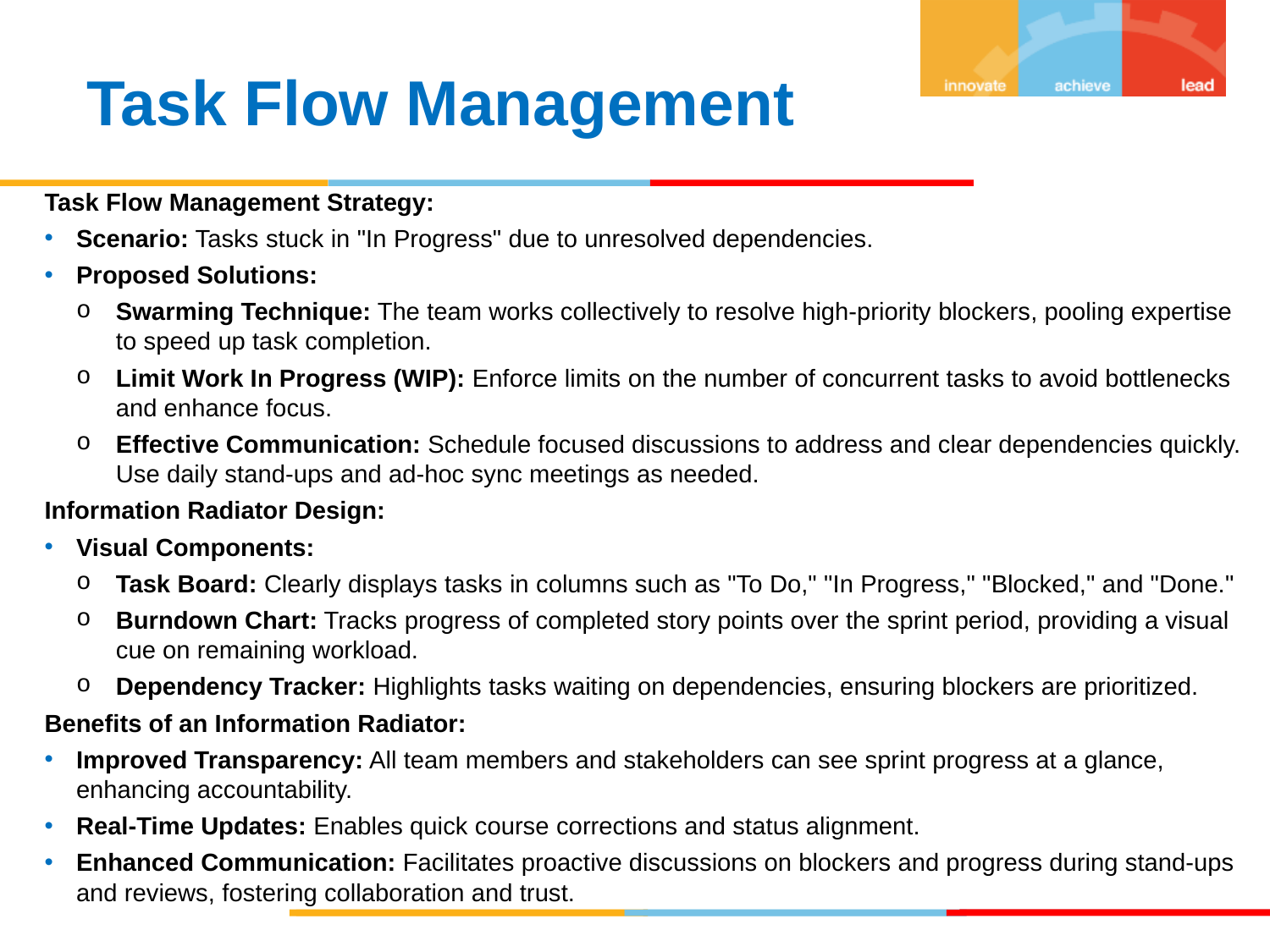

Task Flow Management
Task Flow Management Strategy:
Scenario: Tasks stuck in "In Progress" due to unresolved dependencies.
Proposed Solutions:
Swarming Technique: The team works collectively to resolve high-priority blockers, pooling expertise to speed up task completion.
Limit Work In Progress (WIP): Enforce limits on the number of concurrent tasks to avoid bottlenecks and enhance focus.
Effective Communication: Schedule focused discussions to address and clear dependencies quickly. Use daily stand-ups and ad-hoc sync meetings as needed.
Information Radiator Design:
Visual Components:
Task Board: Clearly displays tasks in columns such as "To Do," "In Progress," "Blocked," and "Done."
Burndown Chart: Tracks progress of completed story points over the sprint period, providing a visual cue on remaining workload.
Dependency Tracker: Highlights tasks waiting on dependencies, ensuring blockers are prioritized.
Benefits of an Information Radiator:
Improved Transparency: All team members and stakeholders can see sprint progress at a glance, enhancing accountability.
Real-Time Updates: Enables quick course corrections and status alignment.
Enhanced Communication: Facilitates proactive discussions on blockers and progress during stand-ups and reviews, fostering collaboration and trust.